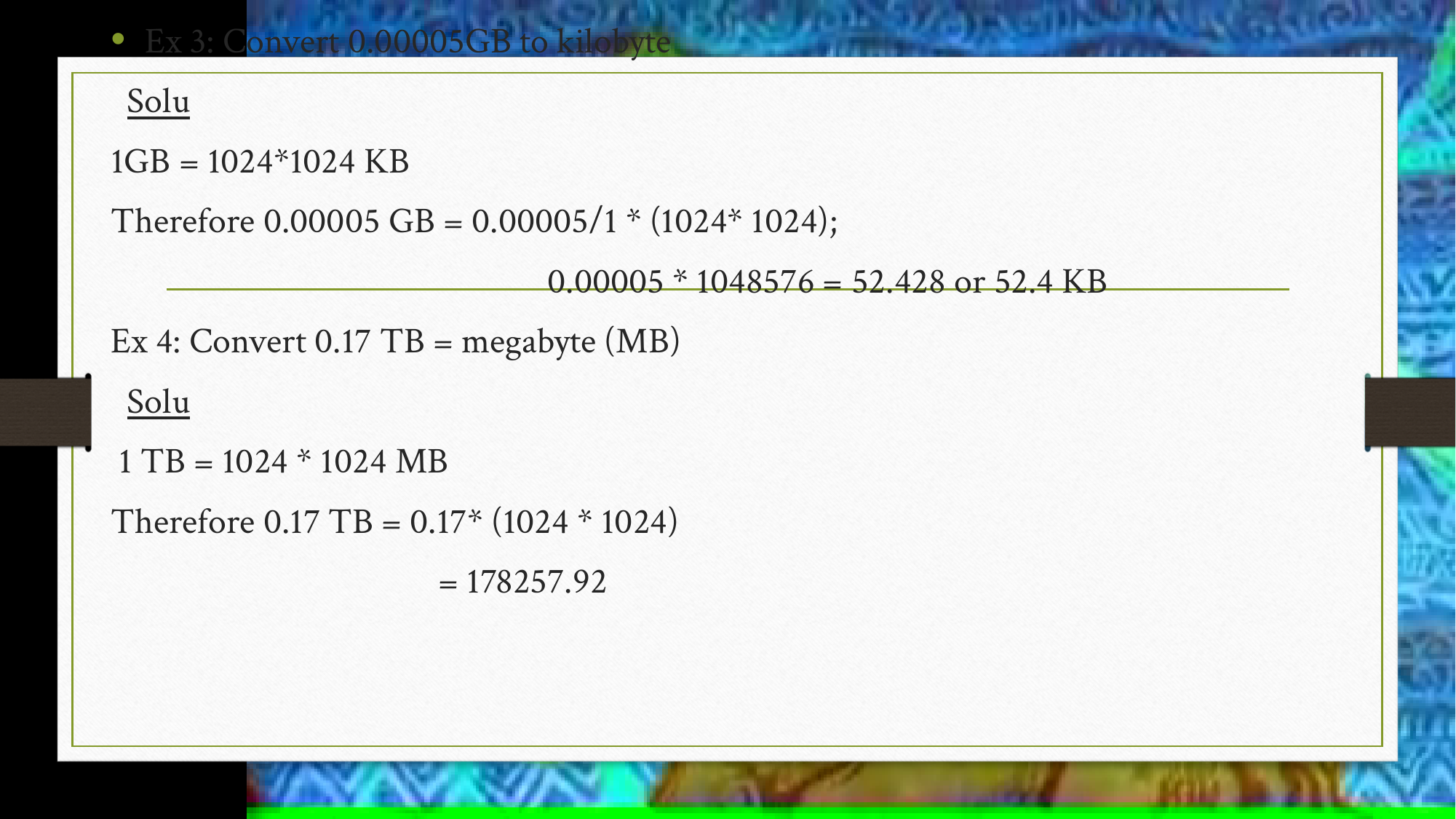

Ex 3: Convert 0.00005GB to kilobyte
  Solu
1GB = 1024*1024 KB
Therefore 0.00005 GB = 0.00005/1 * (1024* 1024);
				0.00005 * 1048576 = 52.428 or 52.4 KB
Ex 4: Convert 0.17 TB = megabyte (MB)
  Solu
 1 TB = 1024 * 1024 MB
Therefore 0.17 TB = 0.17* (1024 * 1024)
			= 178257.92